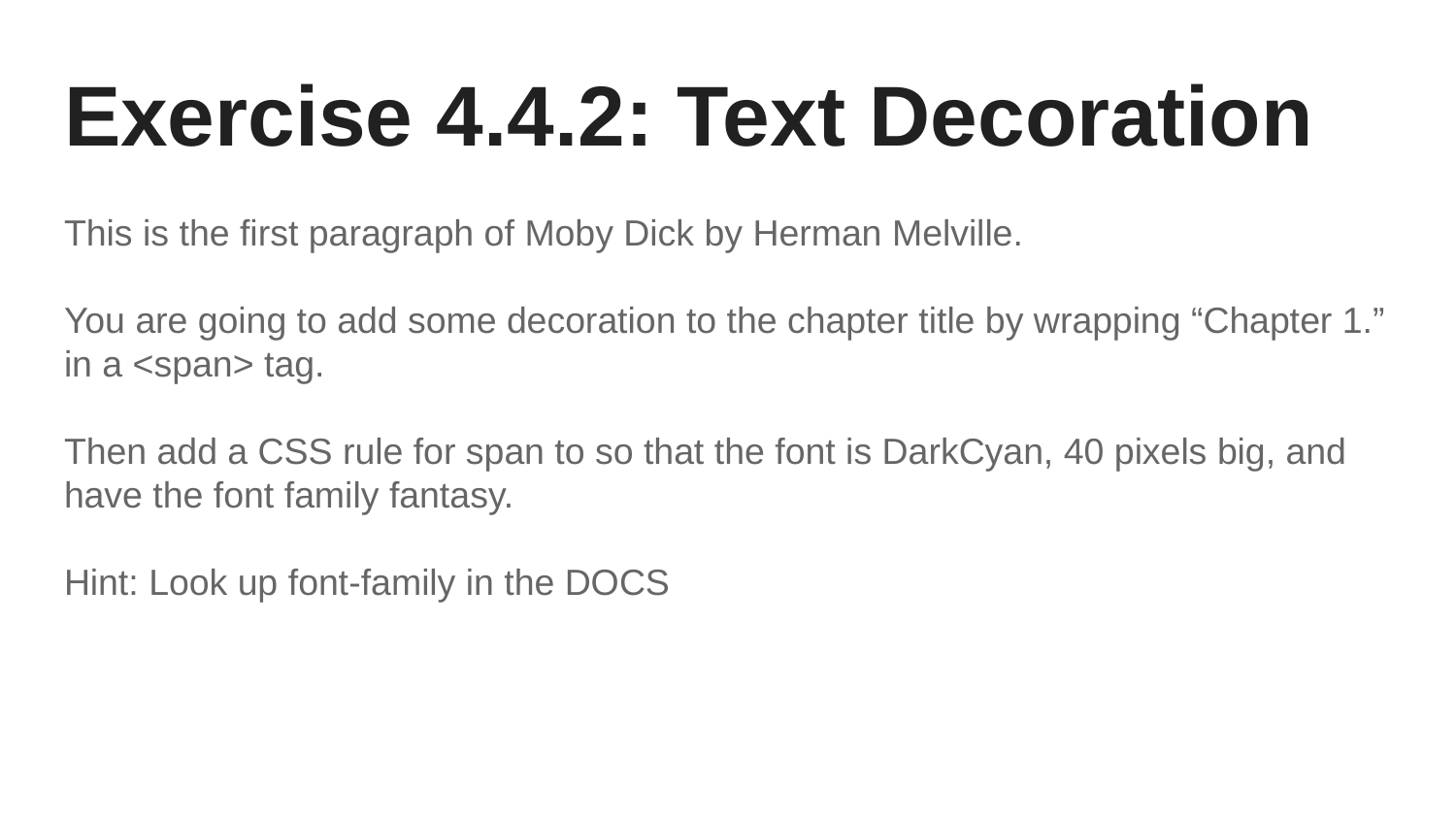

# Exercise 4.4.2: Text Decoration
This is the first paragraph of Moby Dick by Herman Melville.

You are going to add some decoration to the chapter title by wrapping “Chapter 1.” in a <span> tag.

Then add a CSS rule for span to so that the font is DarkCyan, 40 pixels big, and have the font family fantasy.

Hint: Look up font-family in the DOCS